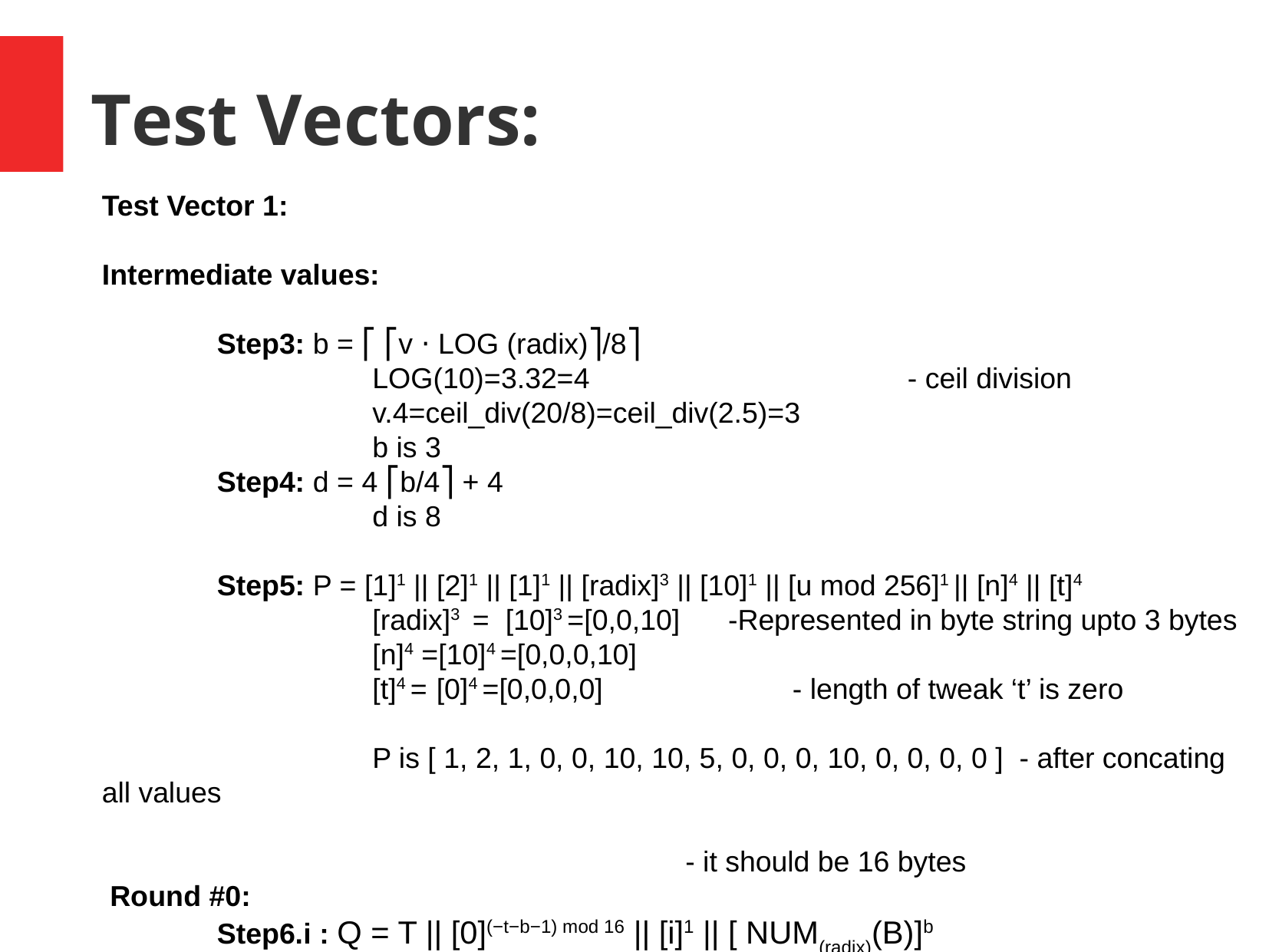

Test Vectors:
Test Vector 1:

Intermediate values:

	Step3: b = ⎡ ⎡v ⋅ LOG (radix)⎤/8⎤
		     LOG(10)=3.32=4   			- ceil division
		     v.4=ceil_div(20/8)=ceil_div(2.5)=3
		     b is 3
	Step4: d = 4 ⎡b/4⎤ + 4
		     d is 8

	Step5: P = [1]1 || [2]1 || [1]1 || [radix]3 || [10]1 || [u mod 256]1 || [n]4 || [t]4
		     [radix]3  =  [10]3 =[0,0,10]      -Represented in byte string upto 3 bytes
		     [n]4 =[10]4 =[0,0,0,10]
		     [t]4 =  [0]4 =[0,0,0,0]     		- length of tweak ‘t’ is zero

		     P is [ 1, 2, 1, 0, 0, 10, 10, 5, 0, 0, 0, 10, 0, 0, 0, 0 ]  - after concating all values
														 - it should be 16 bytes
 Round #0:
	Step6.i : Q = T || [0](−t−b−1) mod 16 || [i]1 || [ NUM(radix)(B)]b
			 T is empty - if present we need to convert each digit/char to its ascii